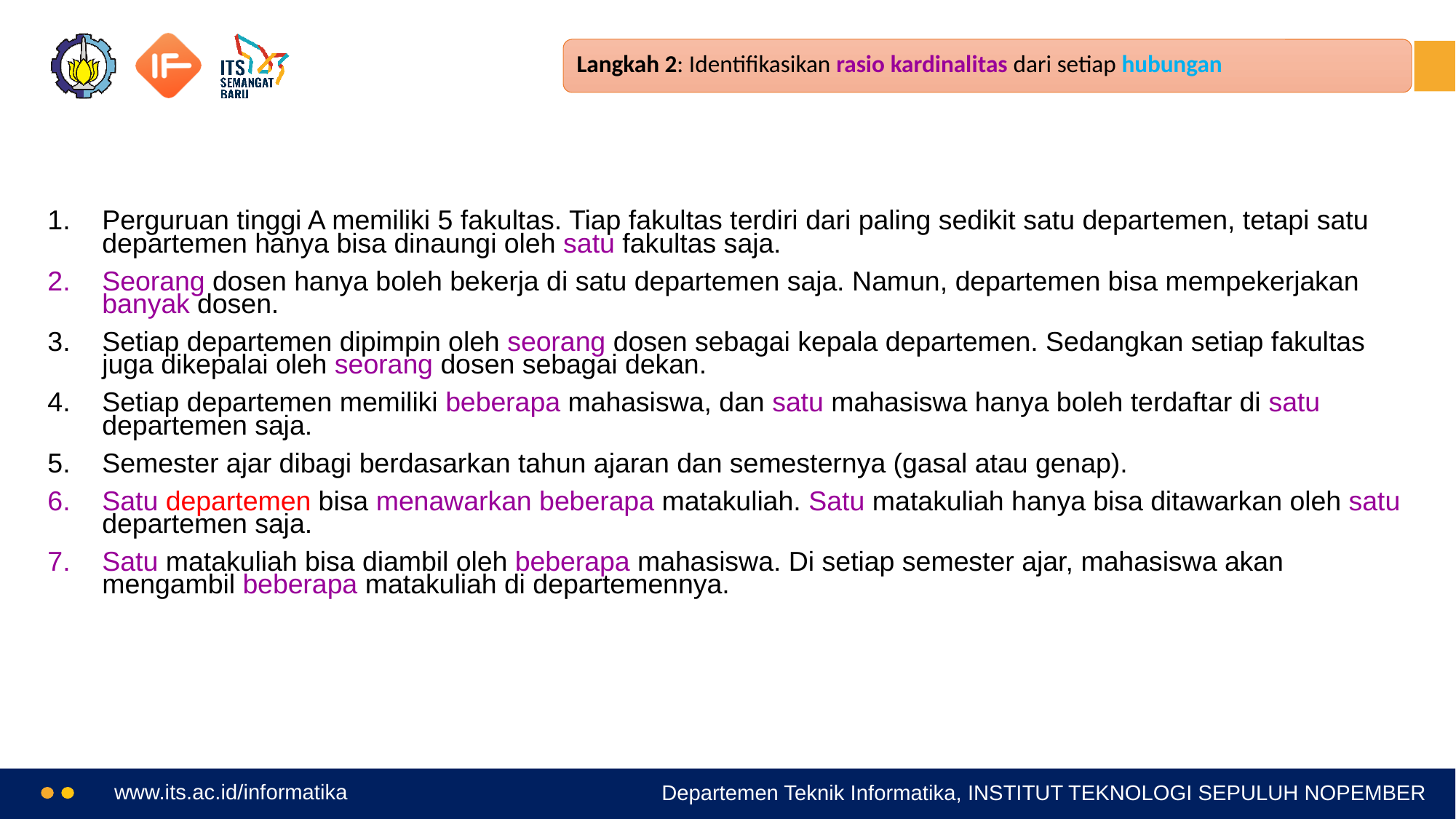

#
Langkah 2: Identifikasikan rasio kardinalitas dari setiap hubungan
Perguruan tinggi A memiliki 5 fakultas. Tiap fakultas terdiri dari paling sedikit satu departemen, tetapi satu departemen hanya bisa dinaungi oleh satu fakultas saja.
Seorang dosen hanya boleh bekerja di satu departemen saja. Namun, departemen bisa mempekerjakan banyak dosen.
Setiap departemen dipimpin oleh seorang dosen sebagai kepala departemen. Sedangkan setiap fakultas juga dikepalai oleh seorang dosen sebagai dekan.
Setiap departemen memiliki beberapa mahasiswa, dan satu mahasiswa hanya boleh terdaftar di satu departemen saja.
Semester ajar dibagi berdasarkan tahun ajaran dan semesternya (gasal atau genap).
Satu departemen bisa menawarkan beberapa matakuliah. Satu matakuliah hanya bisa ditawarkan oleh satu departemen saja.
Satu matakuliah bisa diambil oleh beberapa mahasiswa. Di setiap semester ajar, mahasiswa akan mengambil beberapa matakuliah di departemennya.